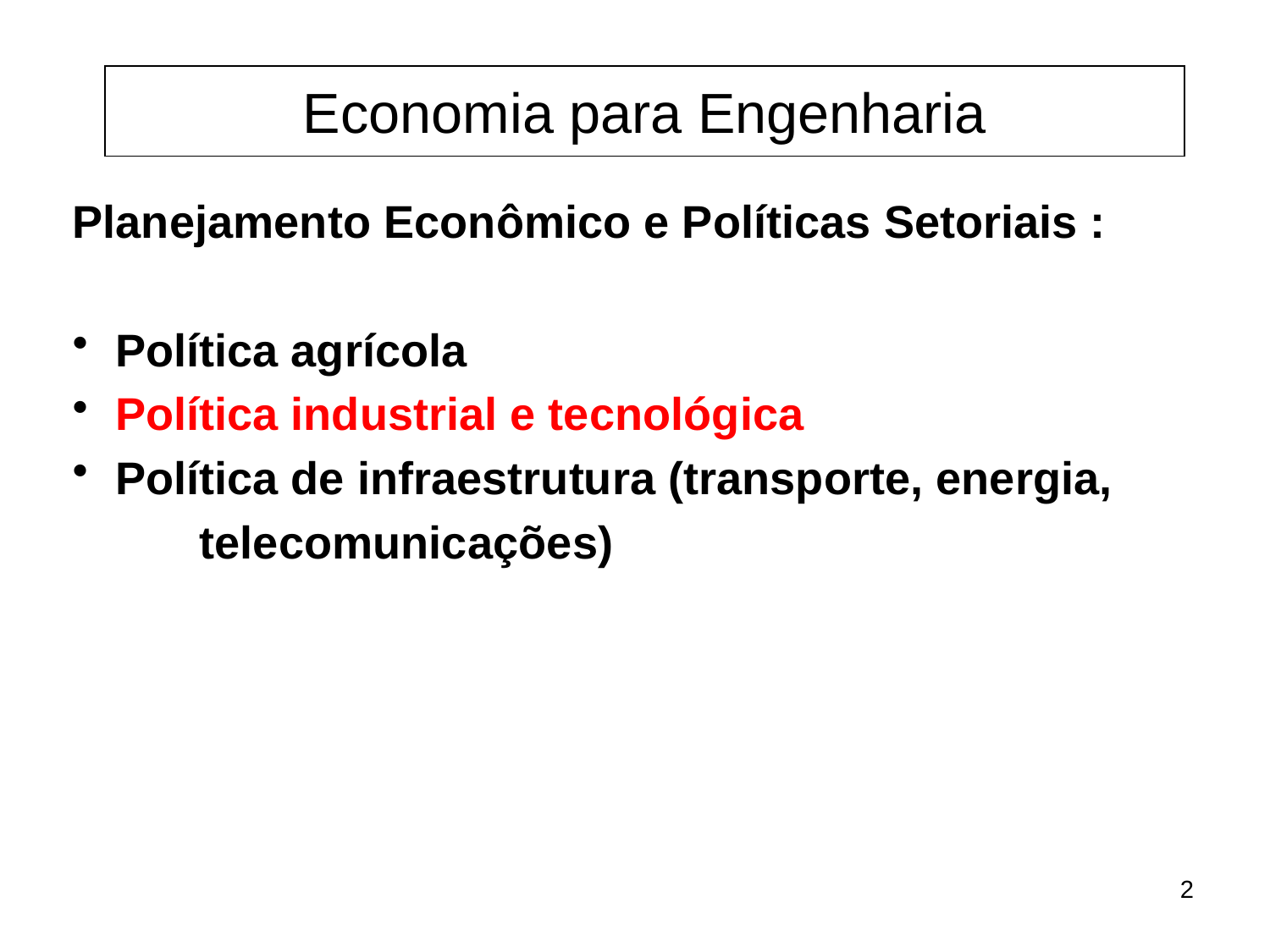

Economia para Engenharia
Planejamento Econômico e Políticas Setoriais :

 Política agrícola
 Política industrial e tecnológica
 Política de infraestrutura (transporte, energia,
	telecomunicações)

2